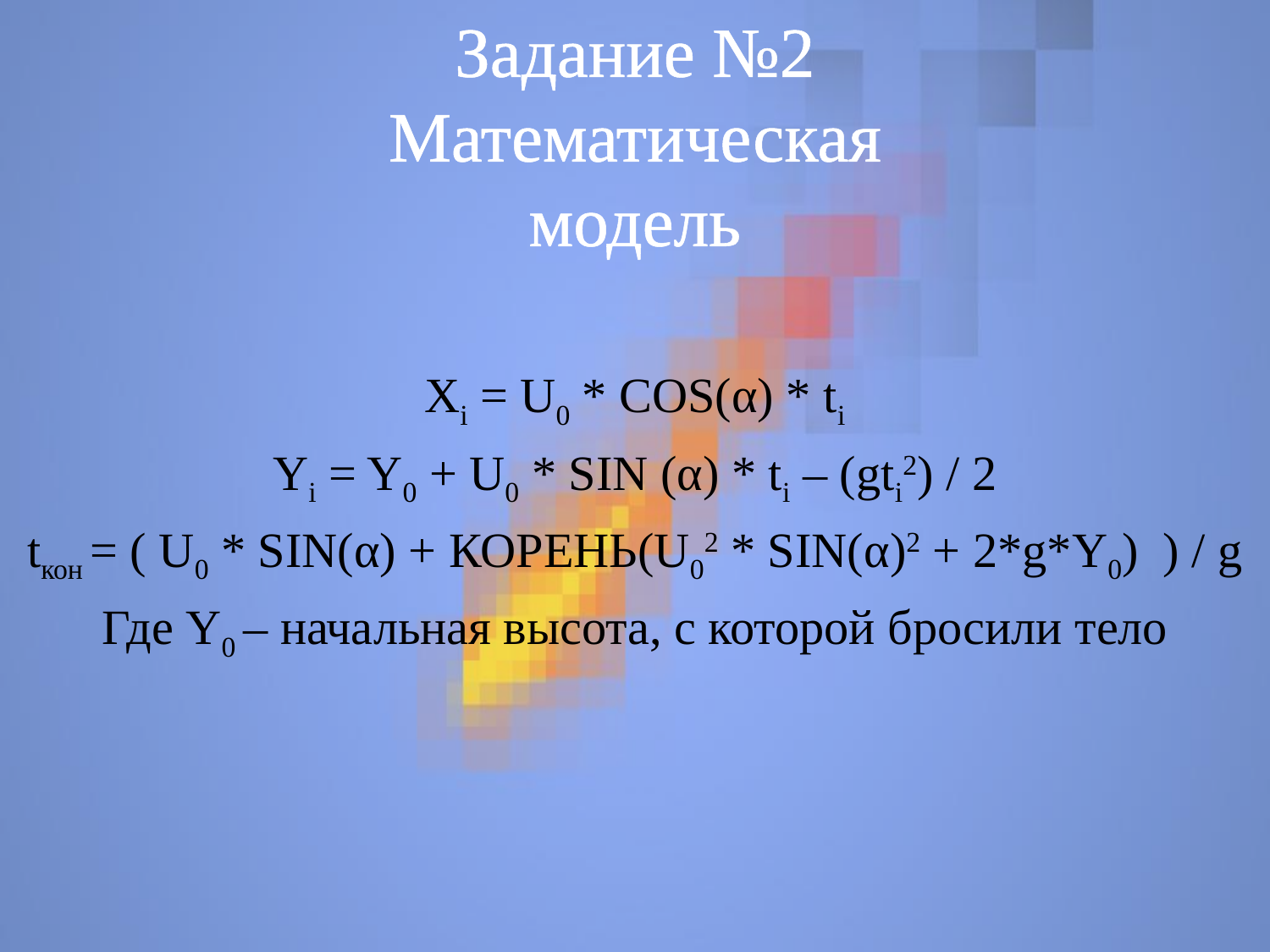

Задание №2 Математическая модель
#
Xi = U0 * COS(α) * ti
Yi = Y0 + U0 * SIN (α) * ti – (gti2) / 2
tкон = ( U0 * SIN(α) + КОРЕНЬ(U02 * SIN(α)2 + 2*g*Y0)  ) / g
Где Y0 – начальная высота, с которой бросили тело